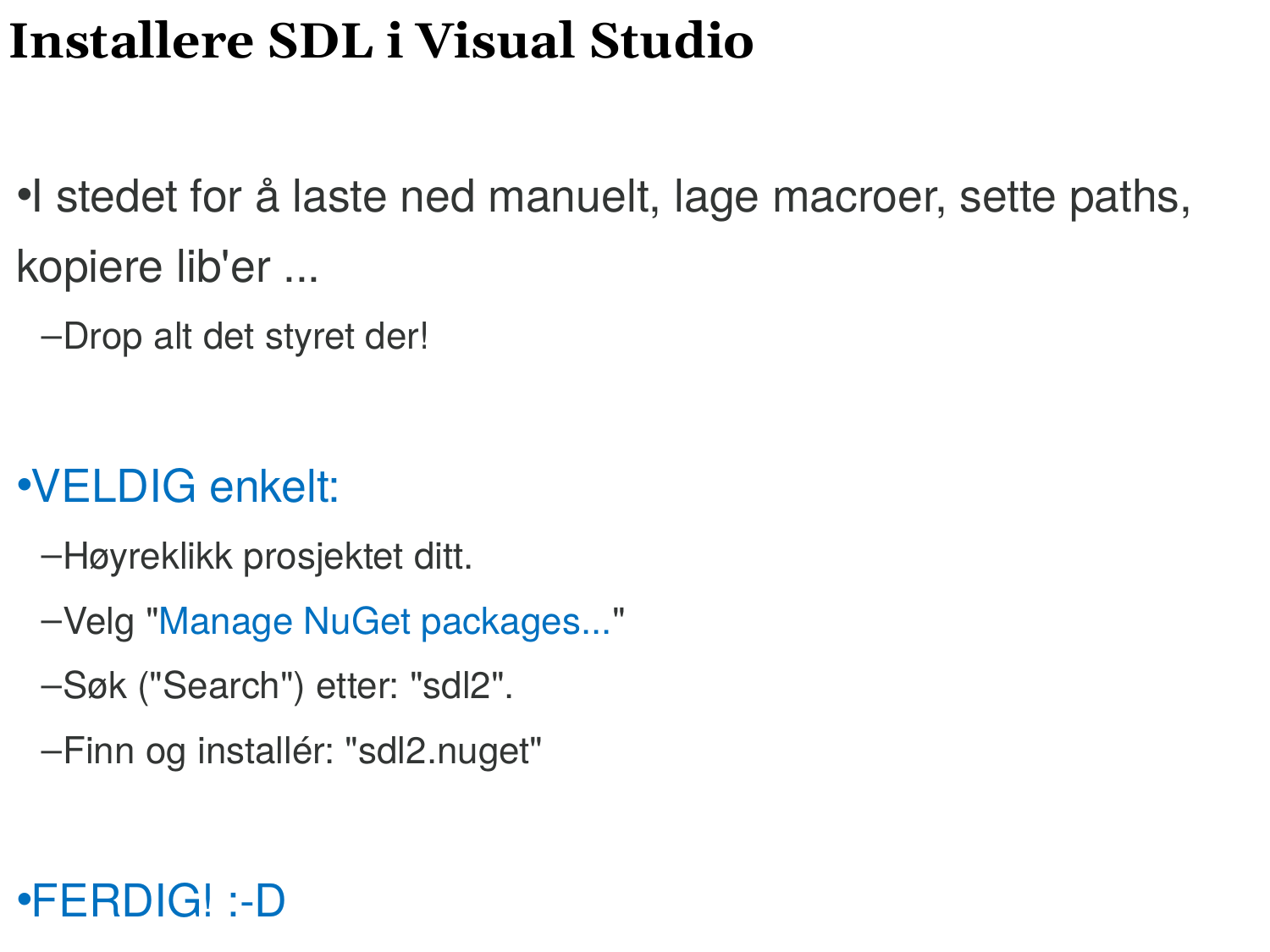

# Installere SDL i Visual Studio
I stedet for å laste ned manuelt, lage macroer, sette paths, kopiere lib'er ...
Drop alt det styret der!

VELDIG enkelt:
Høyreklikk prosjektet ditt.
Velg "Manage NuGet packages..."
Søk ("Search") etter: "sdl2".
Finn og installér: "sdl2.nuget"

FERDIG! :-D